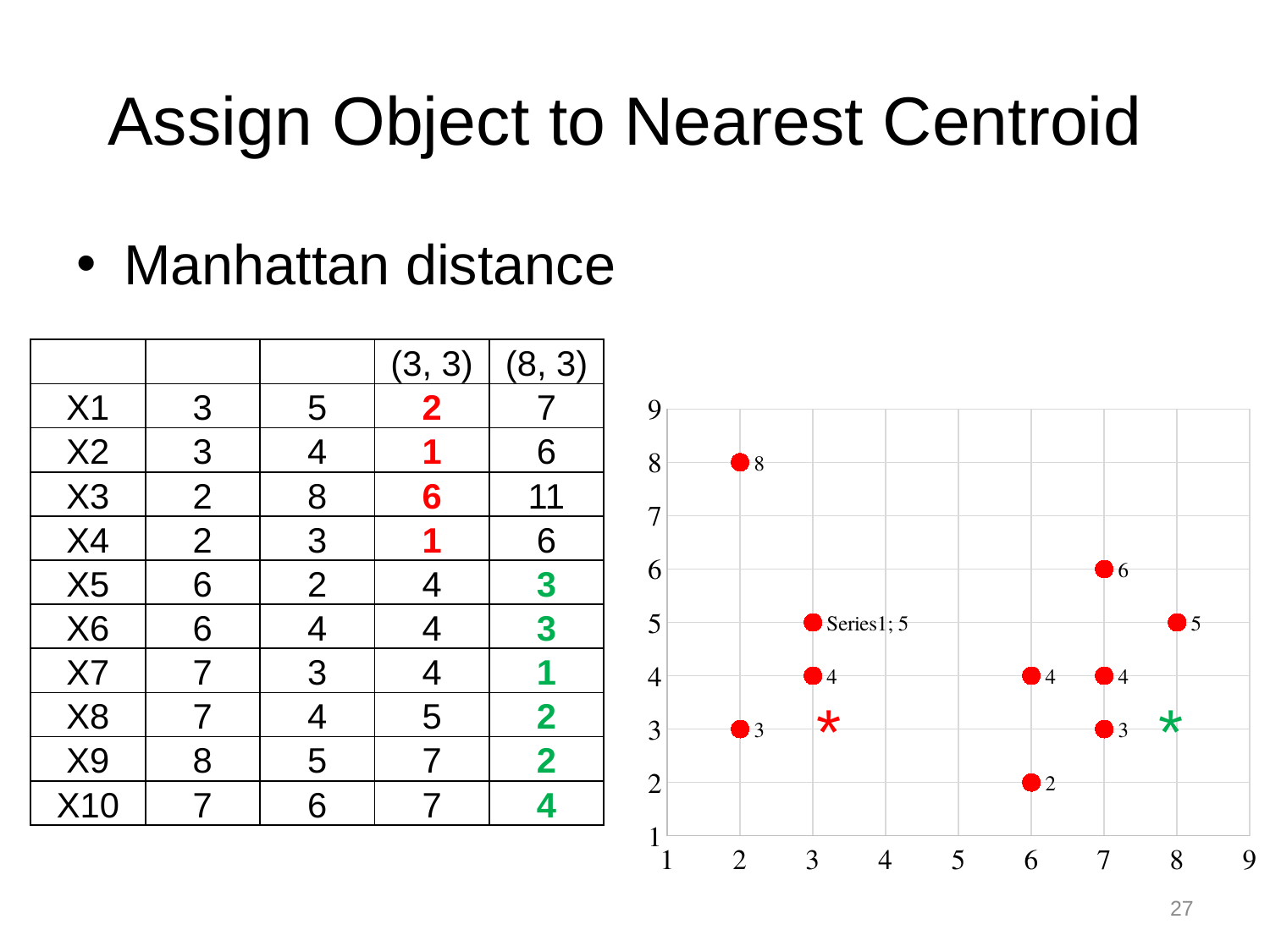

# Assign Object to Nearest Centroid
Manhattan distance
|  |  |  | (3, 3) | (8, 3) |
| --- | --- | --- | --- | --- |
| X1 | 3 | 5 | 2 | 7 |
| X2 | 3 | 4 | 1 | 6 |
| X3 | 2 | 8 | 6 | 11 |
| X4 | 2 | 3 | 1 | 6 |
| X5 | 6 | 2 | 4 | 3 |
| X6 | 6 | 4 | 4 | 3 |
| X7 | 7 | 3 | 4 | 1 |
| X8 | 7 | 4 | 5 | 2 |
| X9 | 8 | 5 | 7 | 2 |
| X10 | 7 | 6 | 7 | 4 |

### Chart

| Category |  |
|---|---|
*
*
27